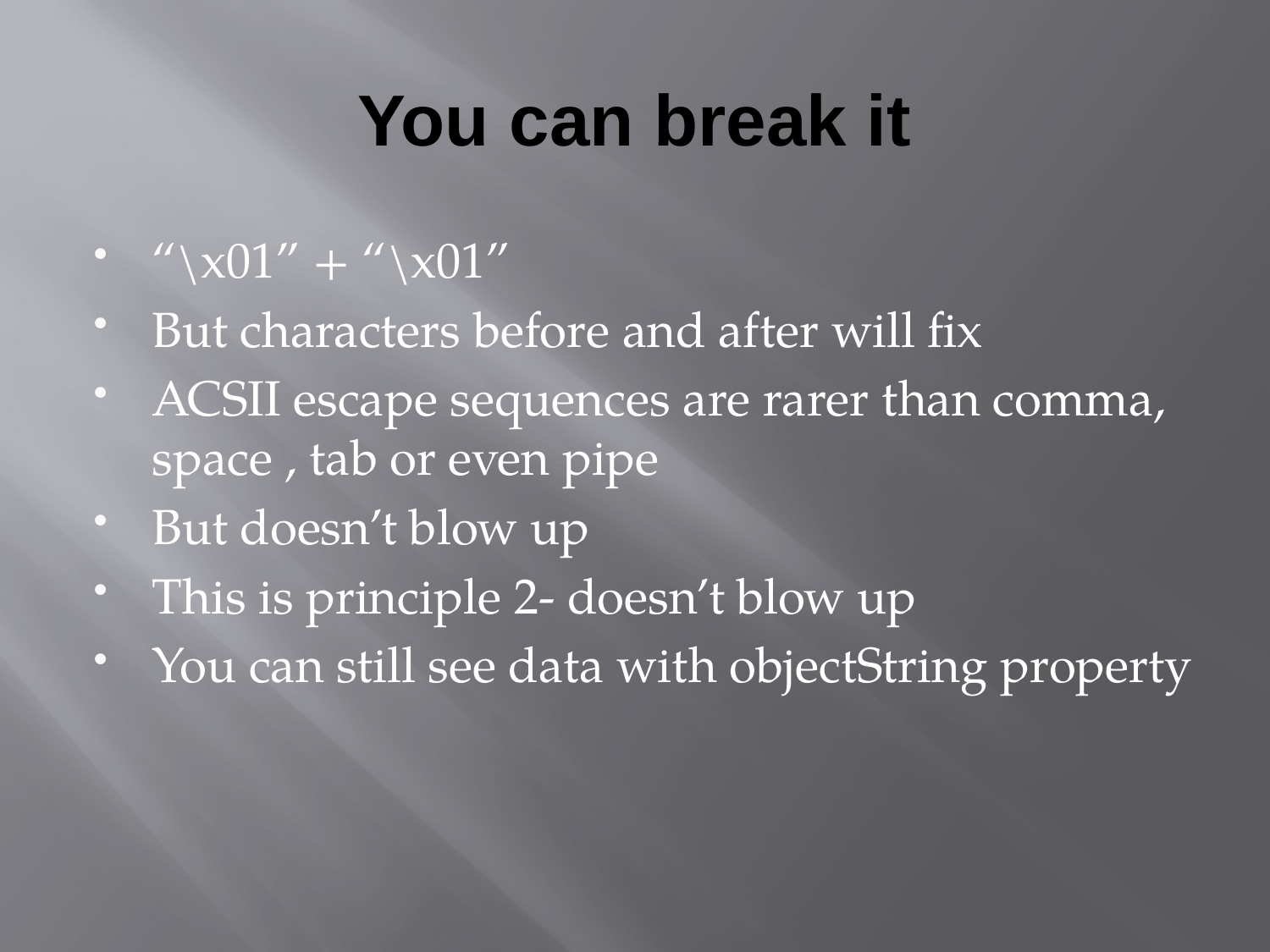

# You can break it
“\x01” + “\x01”
But characters before and after will fix
ACSII escape sequences are rarer than comma, space , tab or even pipe
But doesn’t blow up
This is principle 2- doesn’t blow up
You can still see data with objectString property